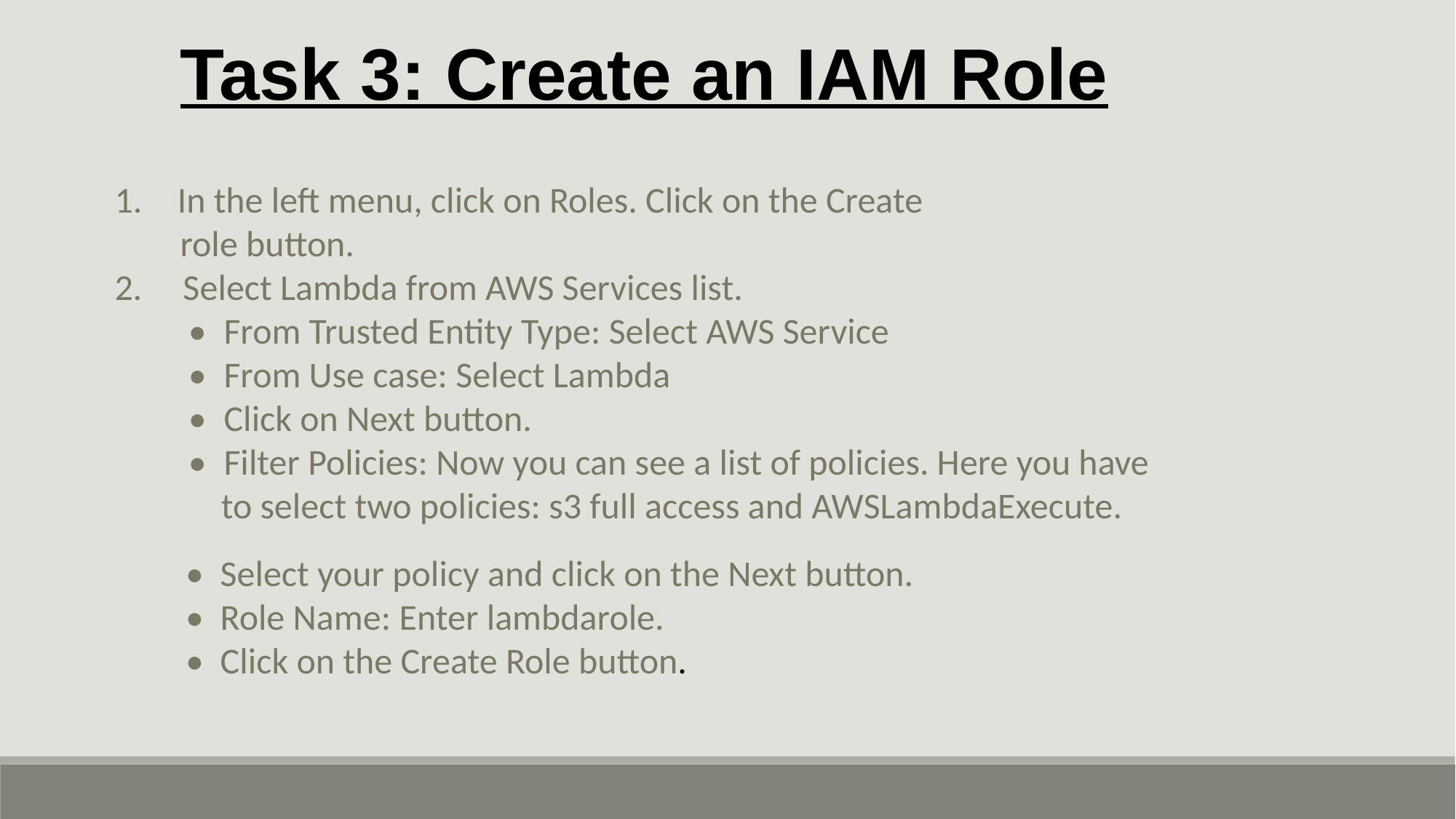

Task 3: Create an IAM Role
 In the left menu, click on Roles. Click on the Create
        role button.
2.     Select Lambda from AWS Services list.
         •	From Trusted Entity Type: Select AWS Service
         •	From Use case: Select Lambda
         •	Click on Next button.
         •	Filter Policies: Now you can see a list of policies. Here you have
             to select two policies: s3 full access and AWSLambdaExecute.

•  Select your policy and click on the Next button.
•  Role Name: Enter lambdarole.
•  Click on the Create Role button.